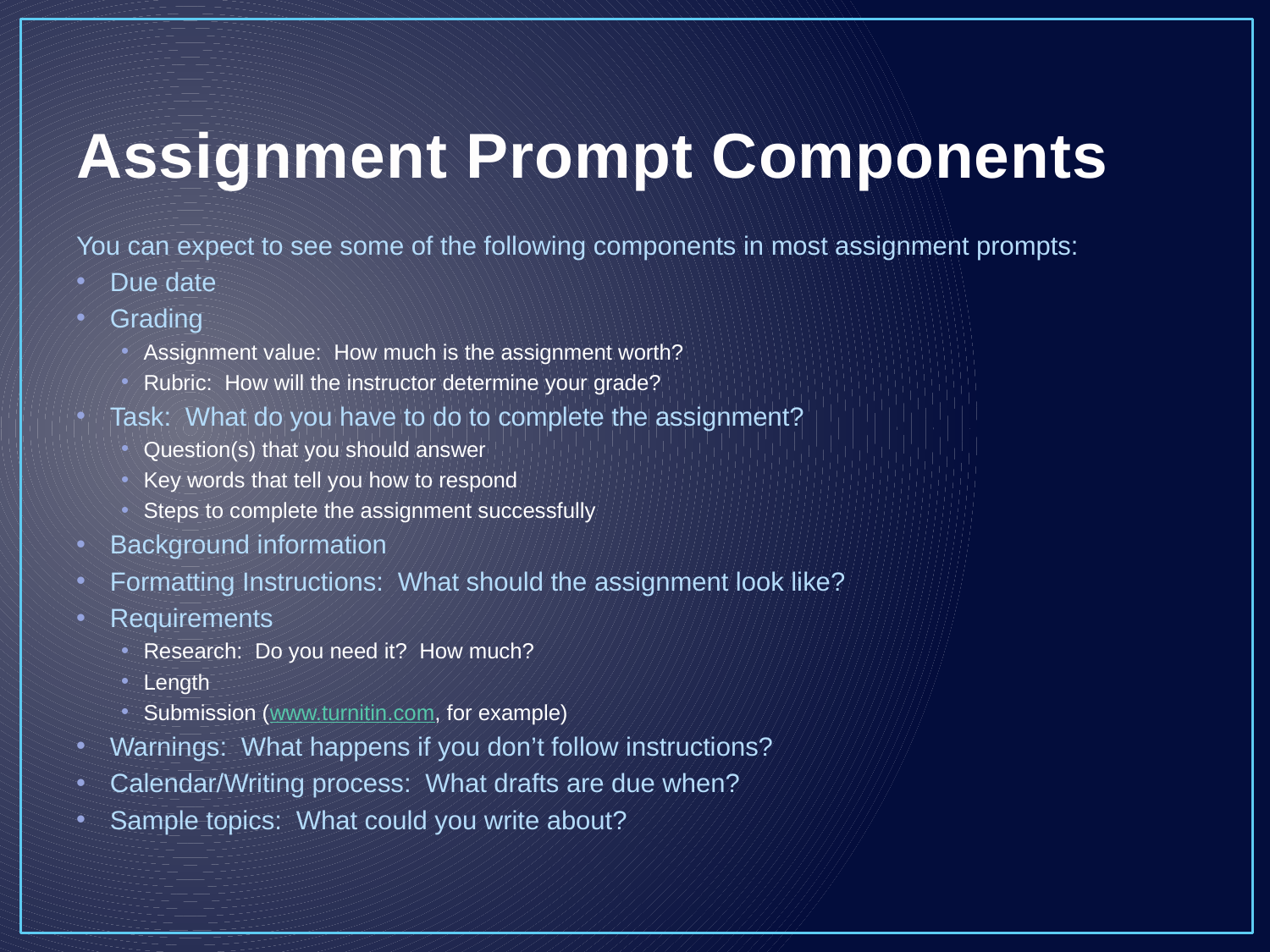

# Assignment Prompt Components
You can expect to see some of the following components in most assignment prompts:
Due date
Grading
Assignment value:  How much is the assignment worth?
Rubric:  How will the instructor determine your grade?
Task:  What do you have to do to complete the assignment?
Question(s) that you should answer
Key words that tell you how to respond
Steps to complete the assignment successfully
Background information
Formatting Instructions:  What should the assignment look like?
Requirements
Research:  Do you need it?  How much?
Length
Submission (www.turnitin.com, for example)
Warnings:  What happens if you don’t follow instructions?
Calendar/Writing process:  What drafts are due when?
Sample topics:  What could you write about?